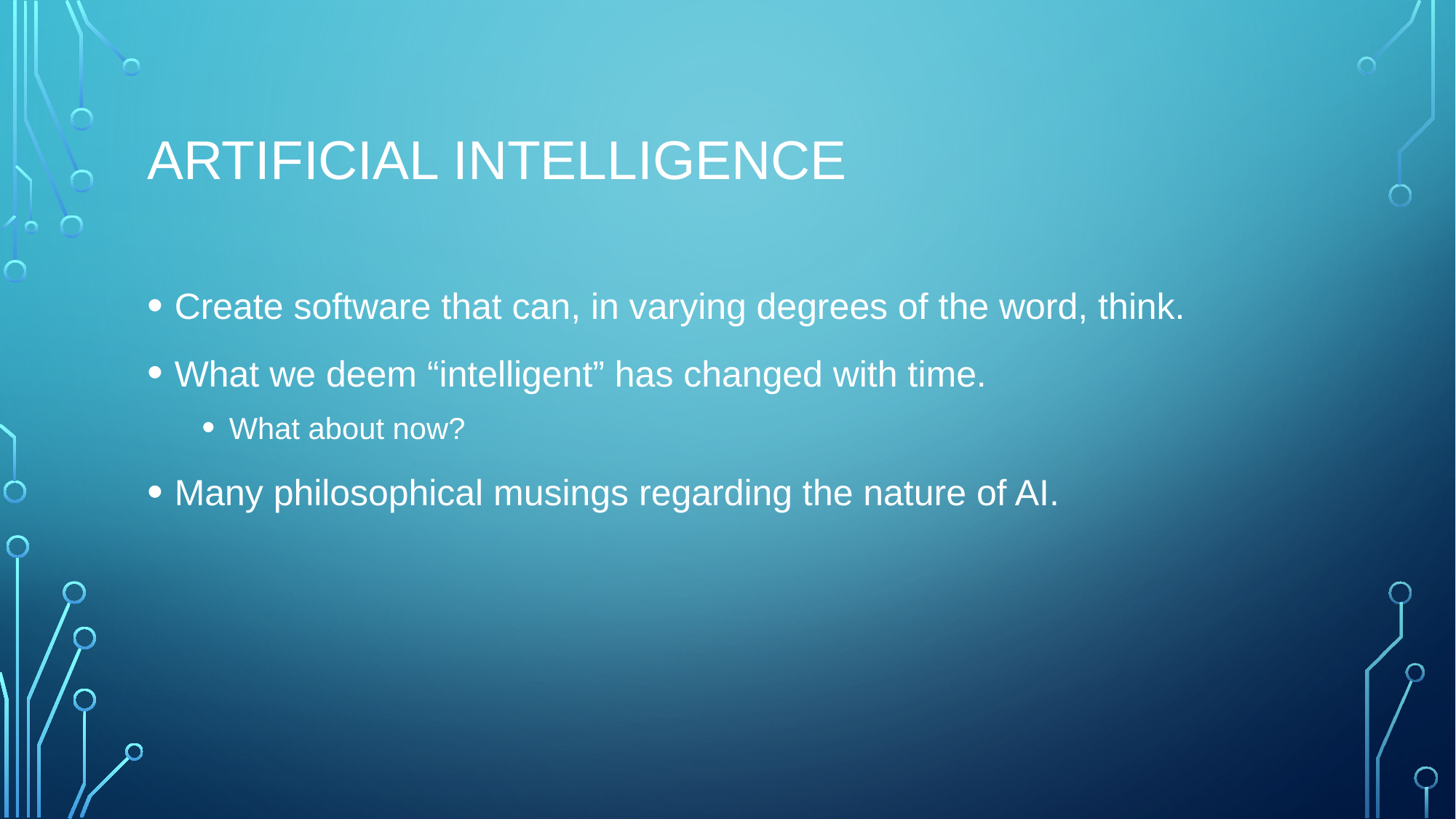

# Artificial intelligence
Create software that can, in varying degrees of the word, think.
What we deem “intelligent” has changed with time.
What about now?
Many philosophical musings regarding the nature of AI.